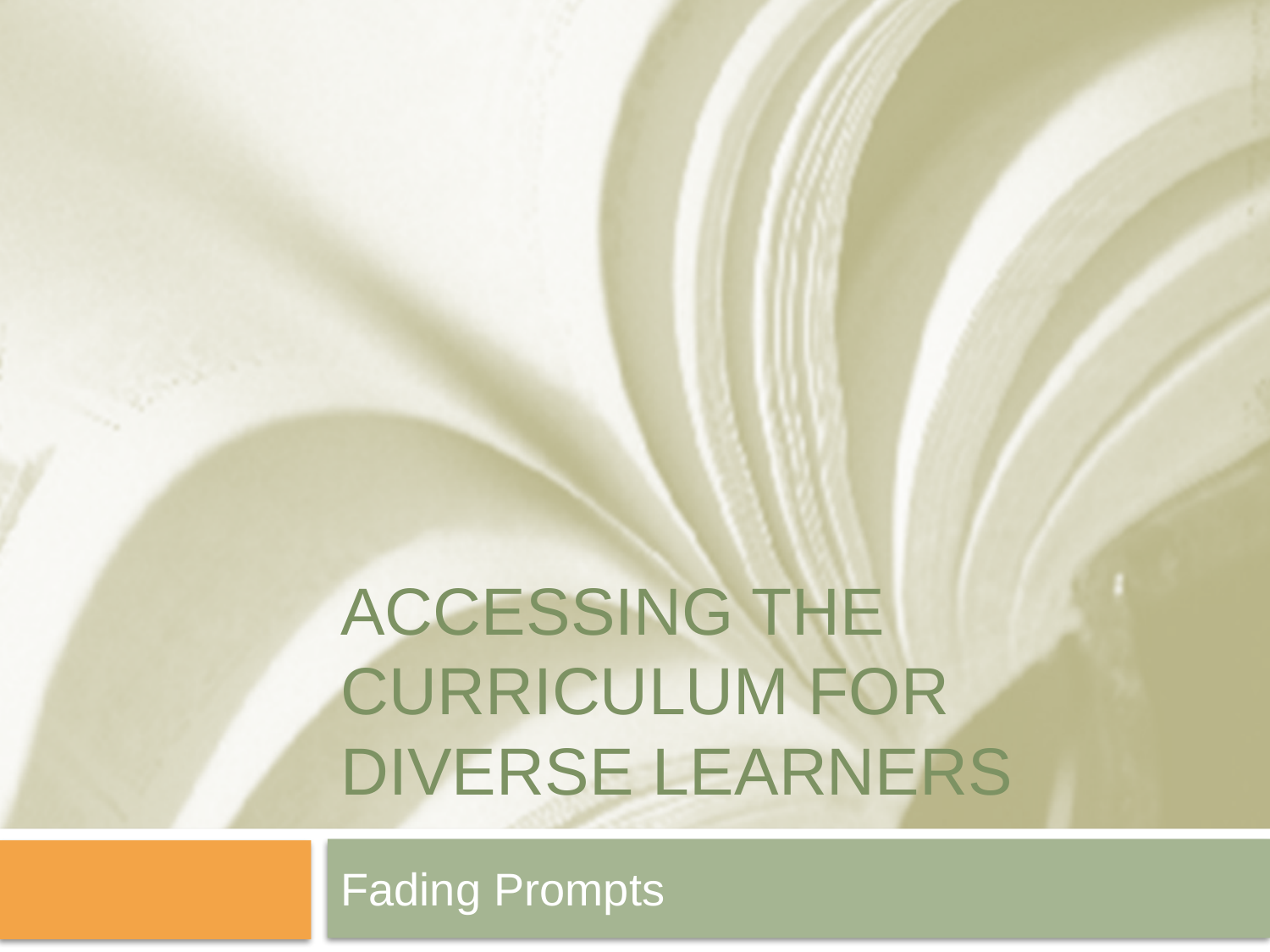

# Accessing the Curriculum for Diverse Learners
Fading Prompts